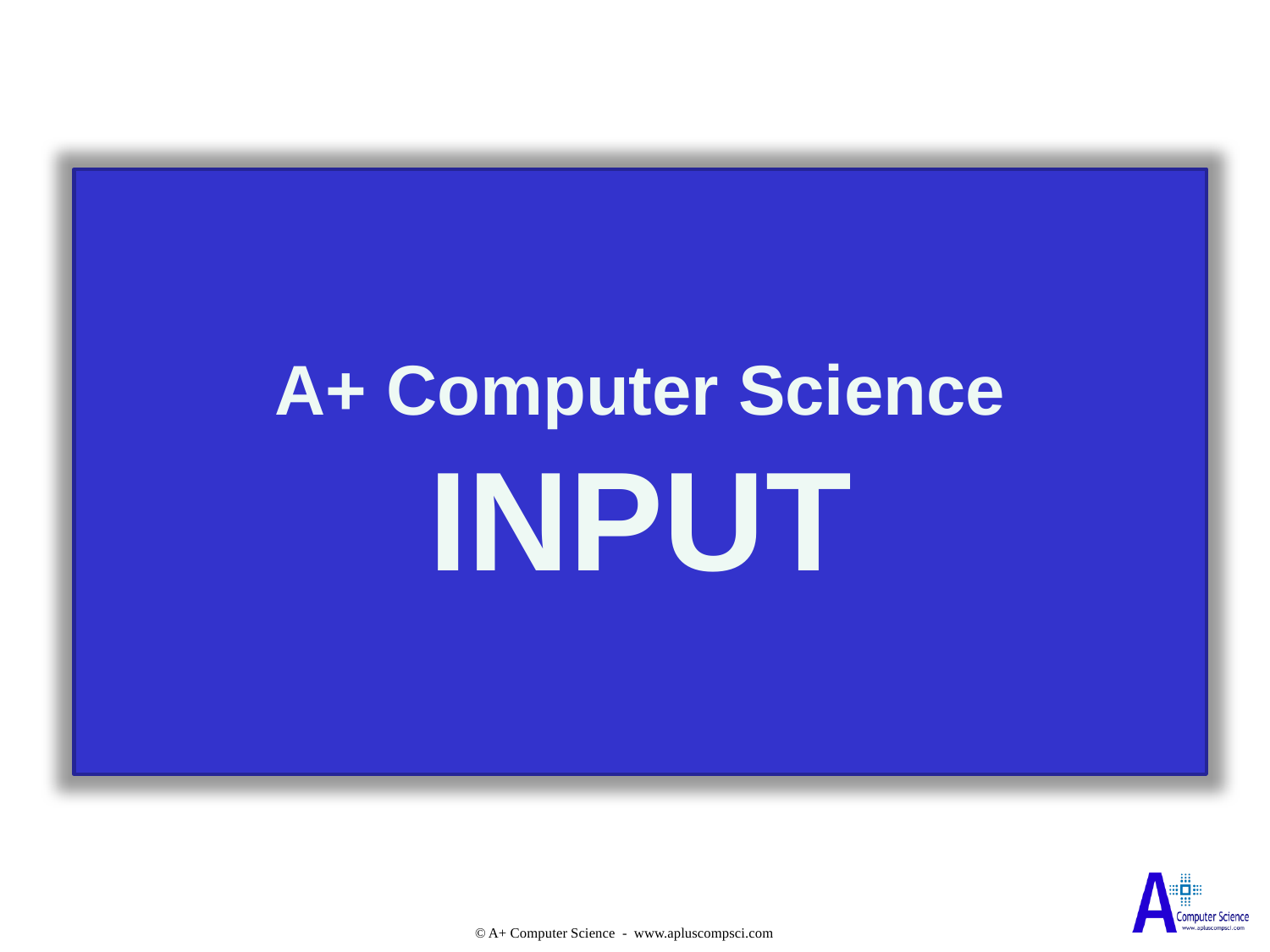

A+ Computer Science
INPUT

© A+ Computer Science  -  www.apluscompsci.com